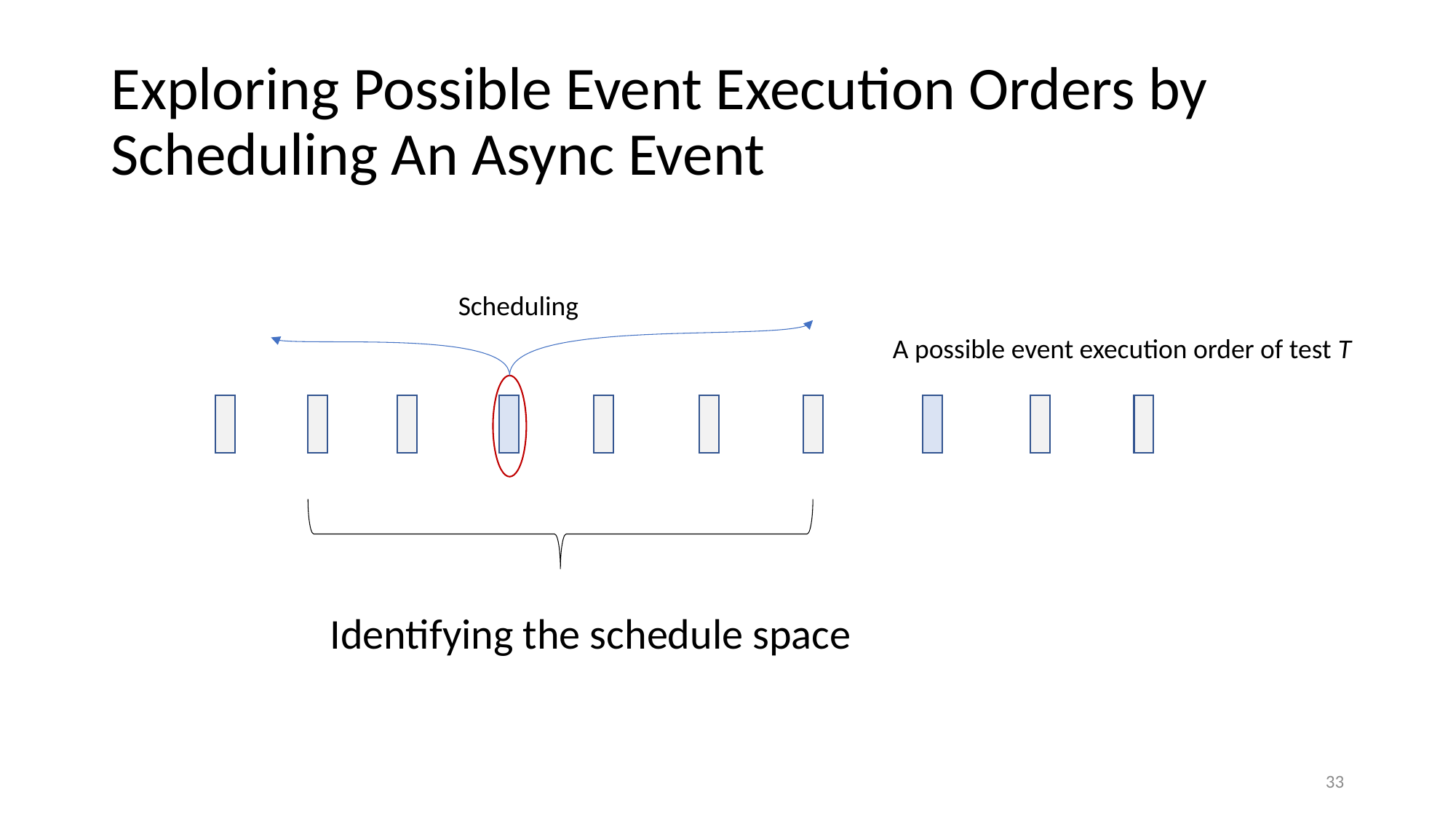

# Exploring Possible Event Execution Orders by Scheduling An Async Event

Scheduling
 A possible event execution order of test T

Identifying the schedule space
33